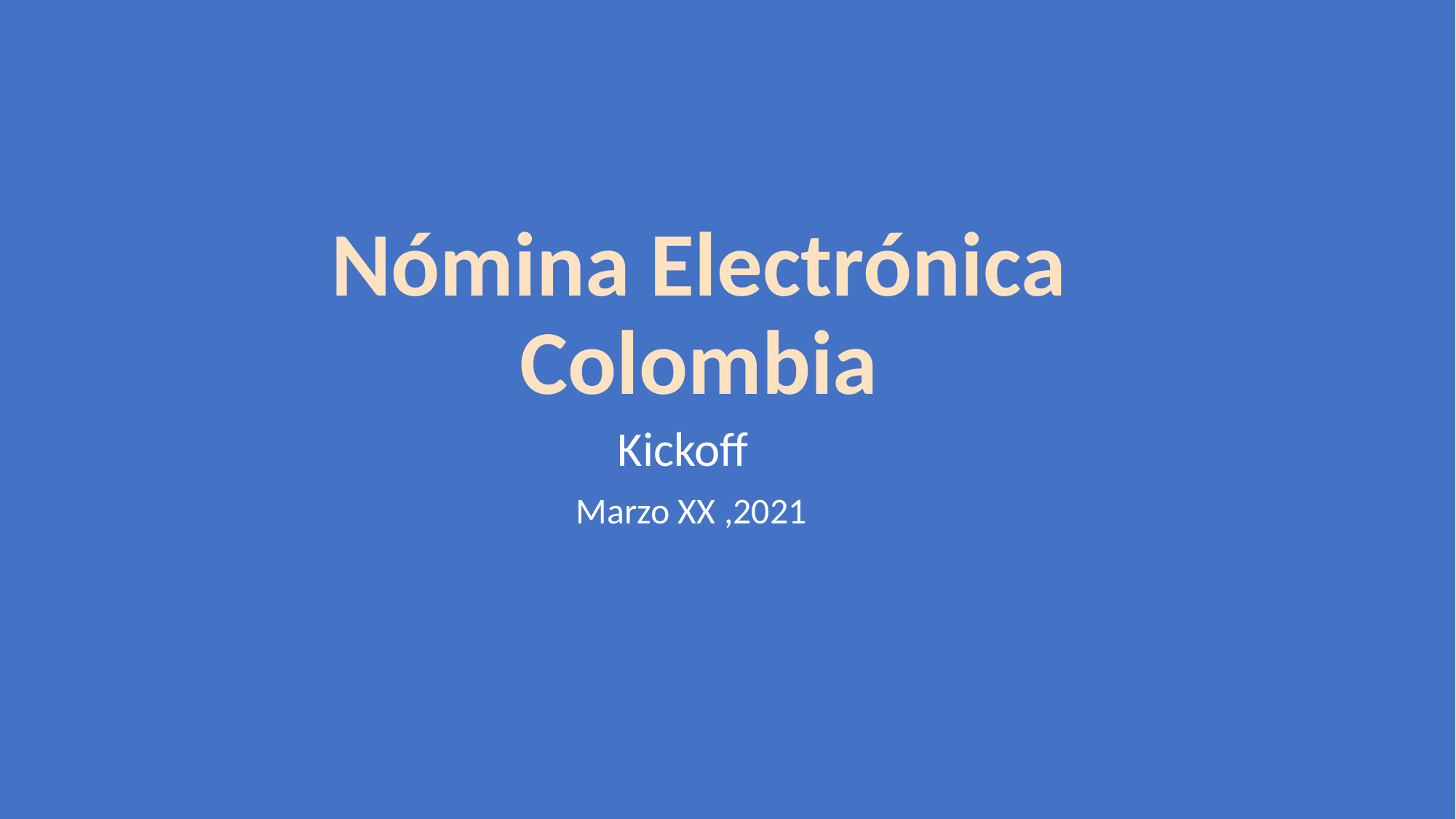

# Nómina Electrónica Colombia
Kickoff
Marzo XX ,2021